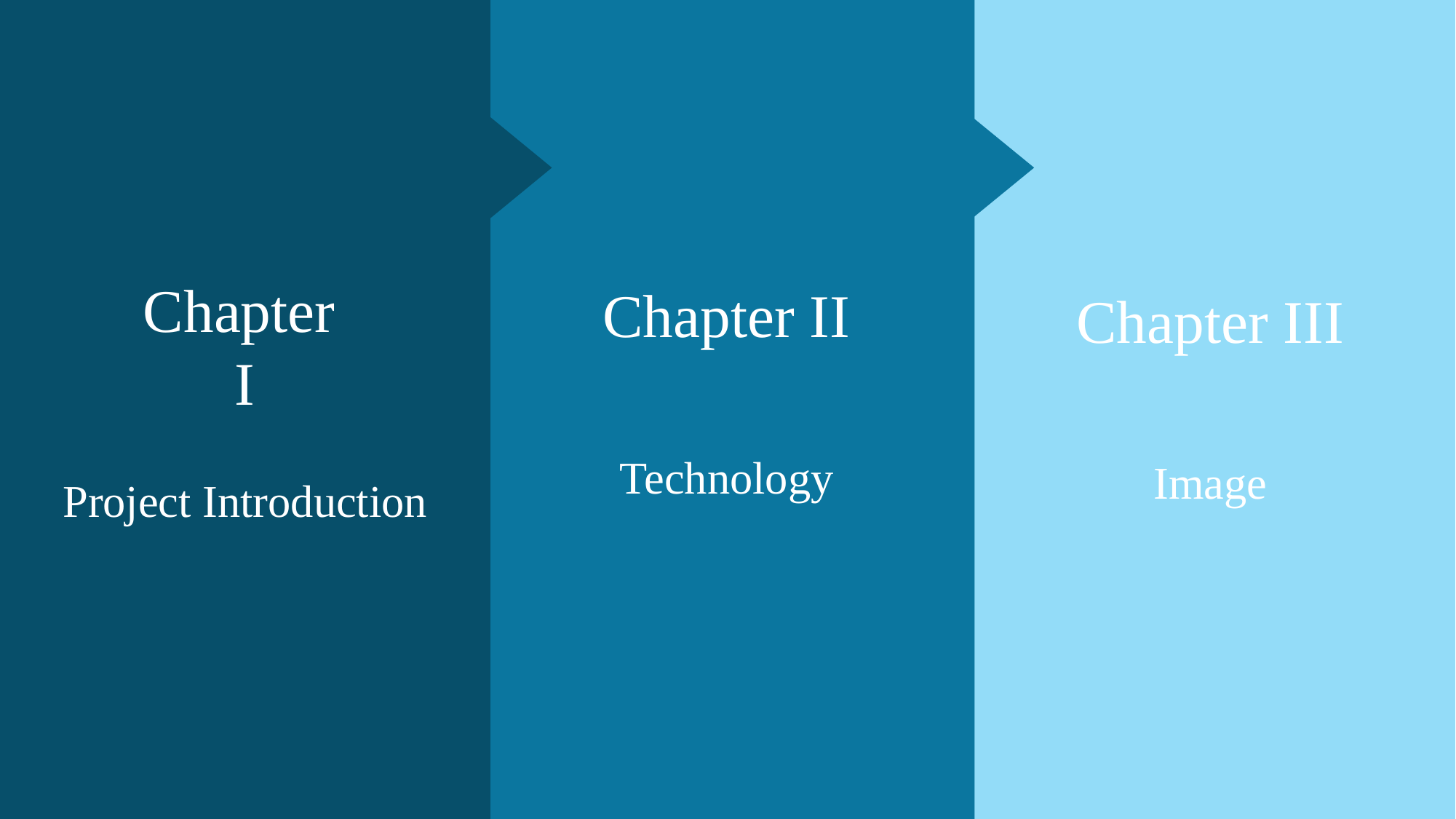

Chapter
I

Project Introduction

Chapter II

Technology

Chapter III

Image